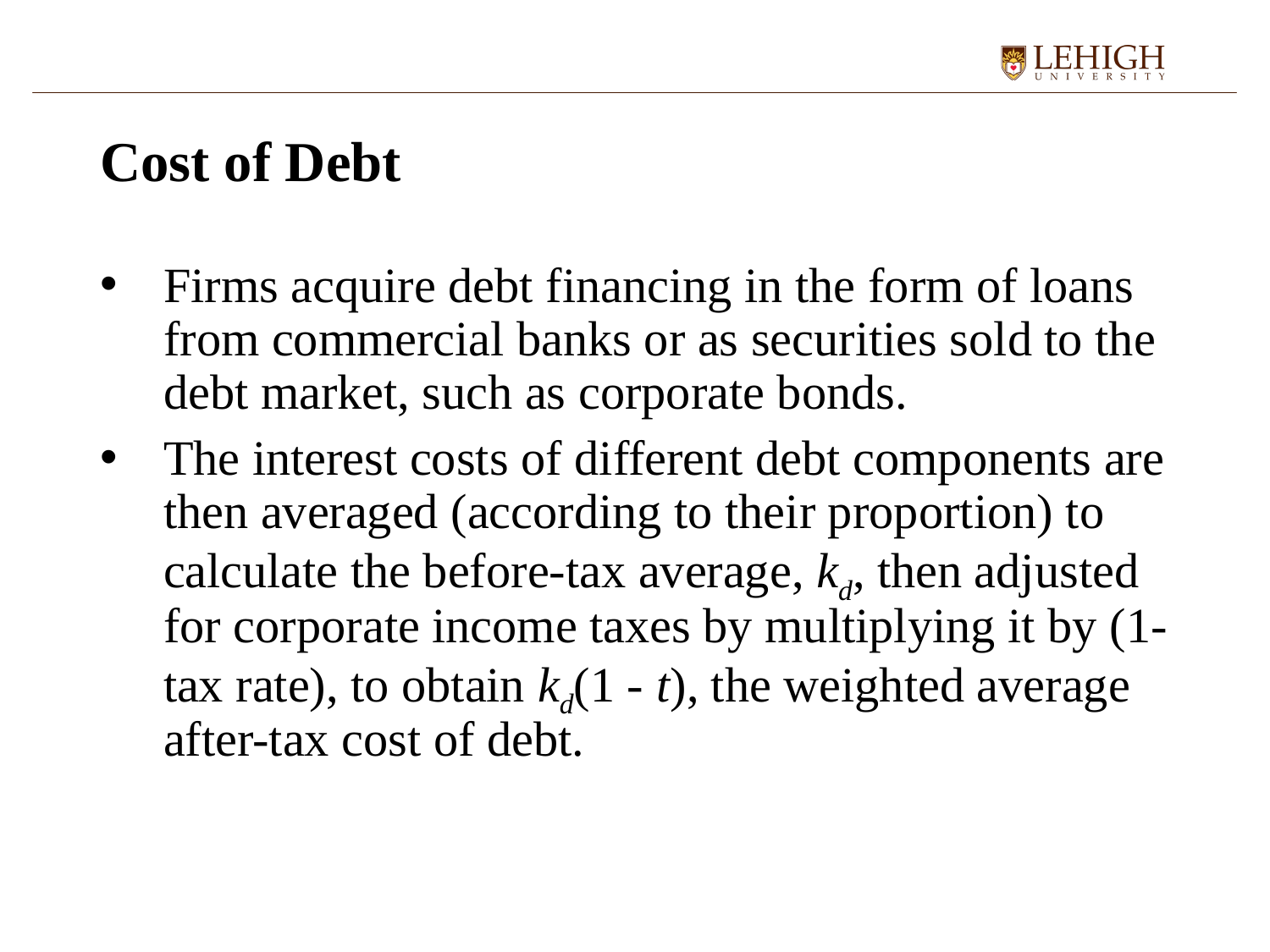

# Cost of Debt
Firms acquire debt financing in the form of loans from commercial banks or as securities sold to the debt market, such as corporate bonds.
The interest costs of different debt components are then averaged (according to their proportion) to calculate the before-tax average, kd, then adjusted for corporate income taxes by multiplying it by (1- tax rate), to obtain kd(1 - t), the weighted average after-tax cost of debt.